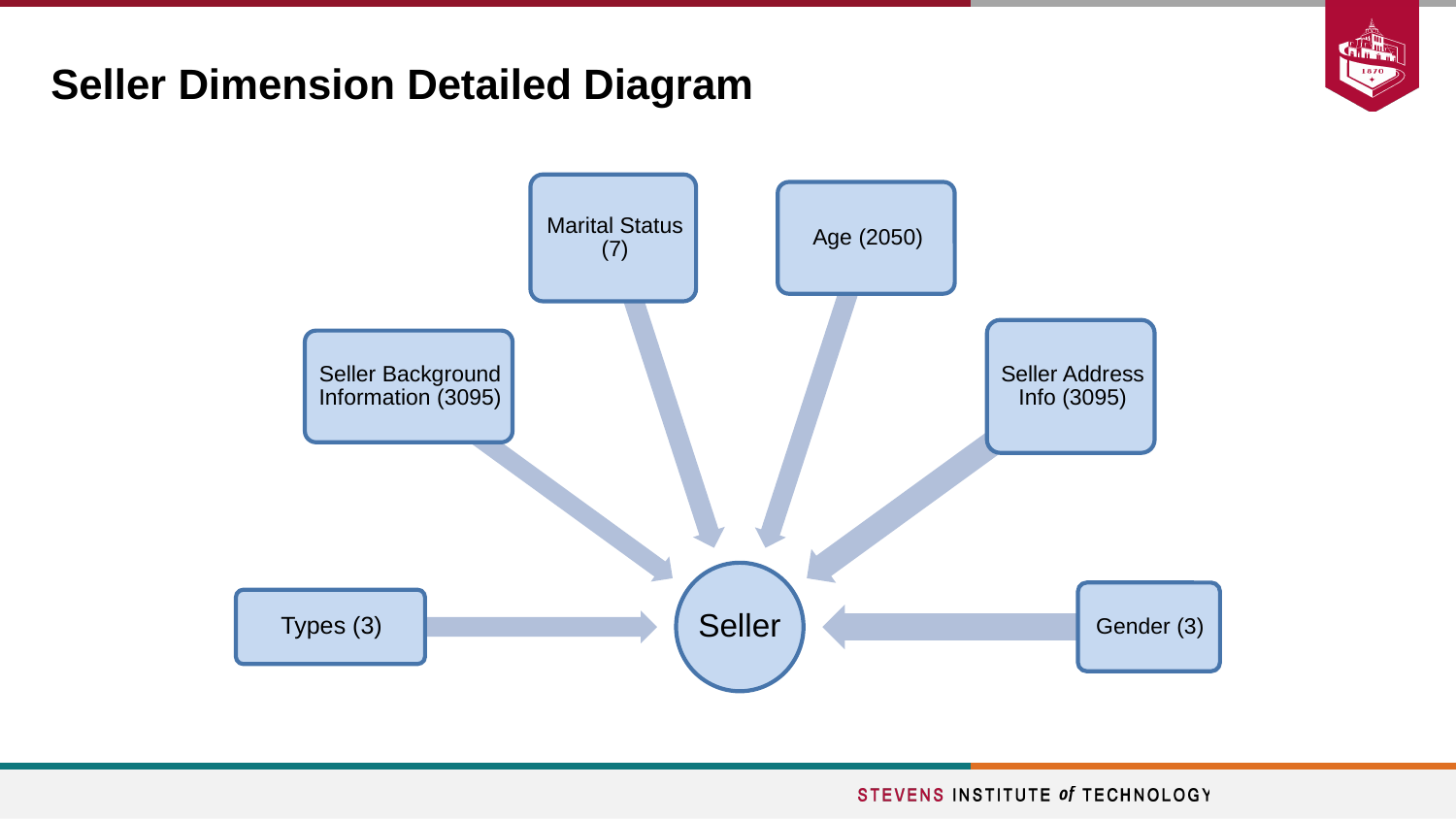

# Seller Dimension Detailed Diagram
Seller
Types (3)
Seller Background Information (3095)
Marital Status (7)
Age (2050)
Seller Address Info (3095)
Gender (3)